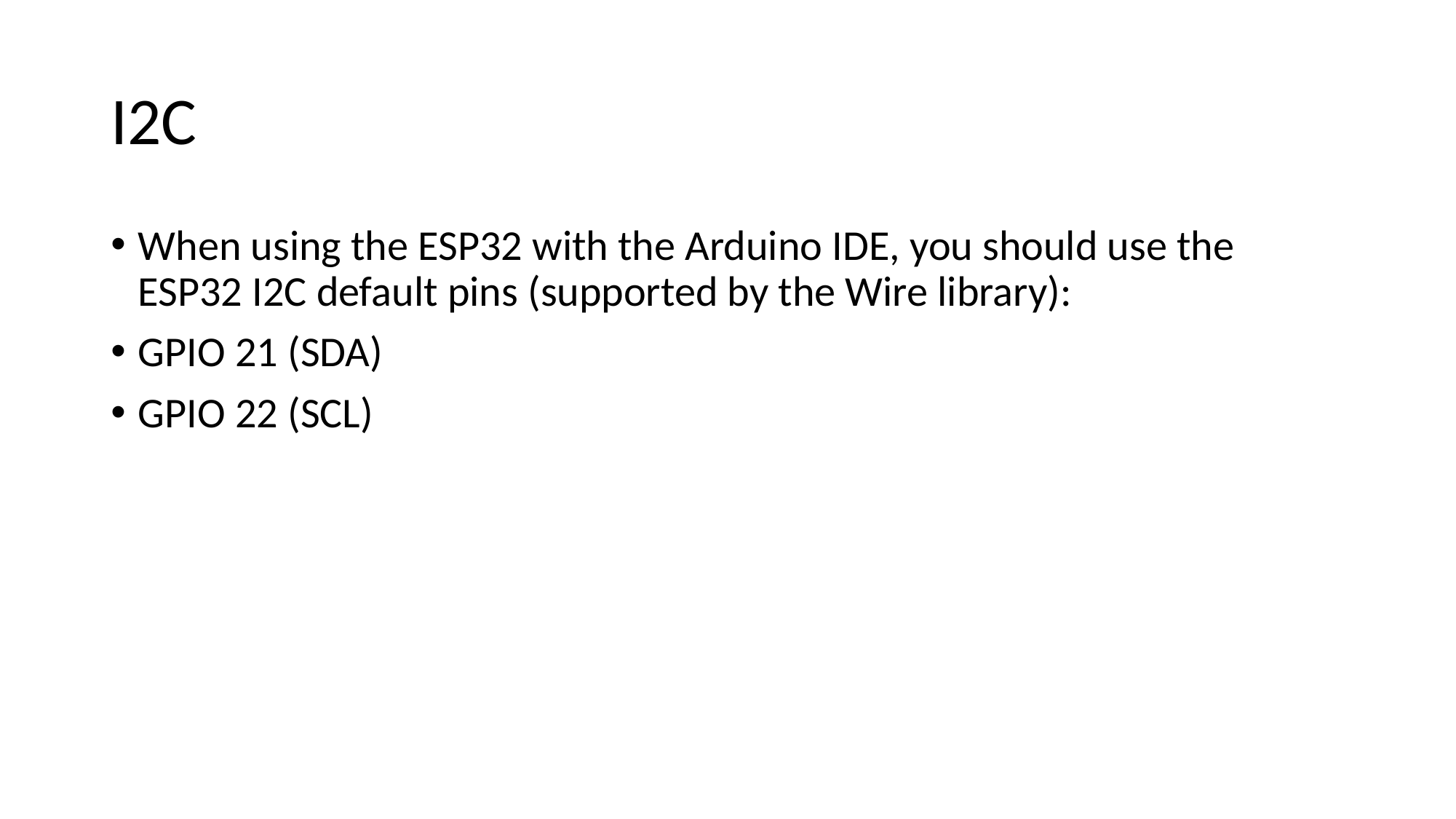

# I2C
When using the ESP32 with the Arduino IDE, you should use the ESP32 I2C default pins (supported by the Wire library):
GPIO 21 (SDA)
GPIO 22 (SCL)